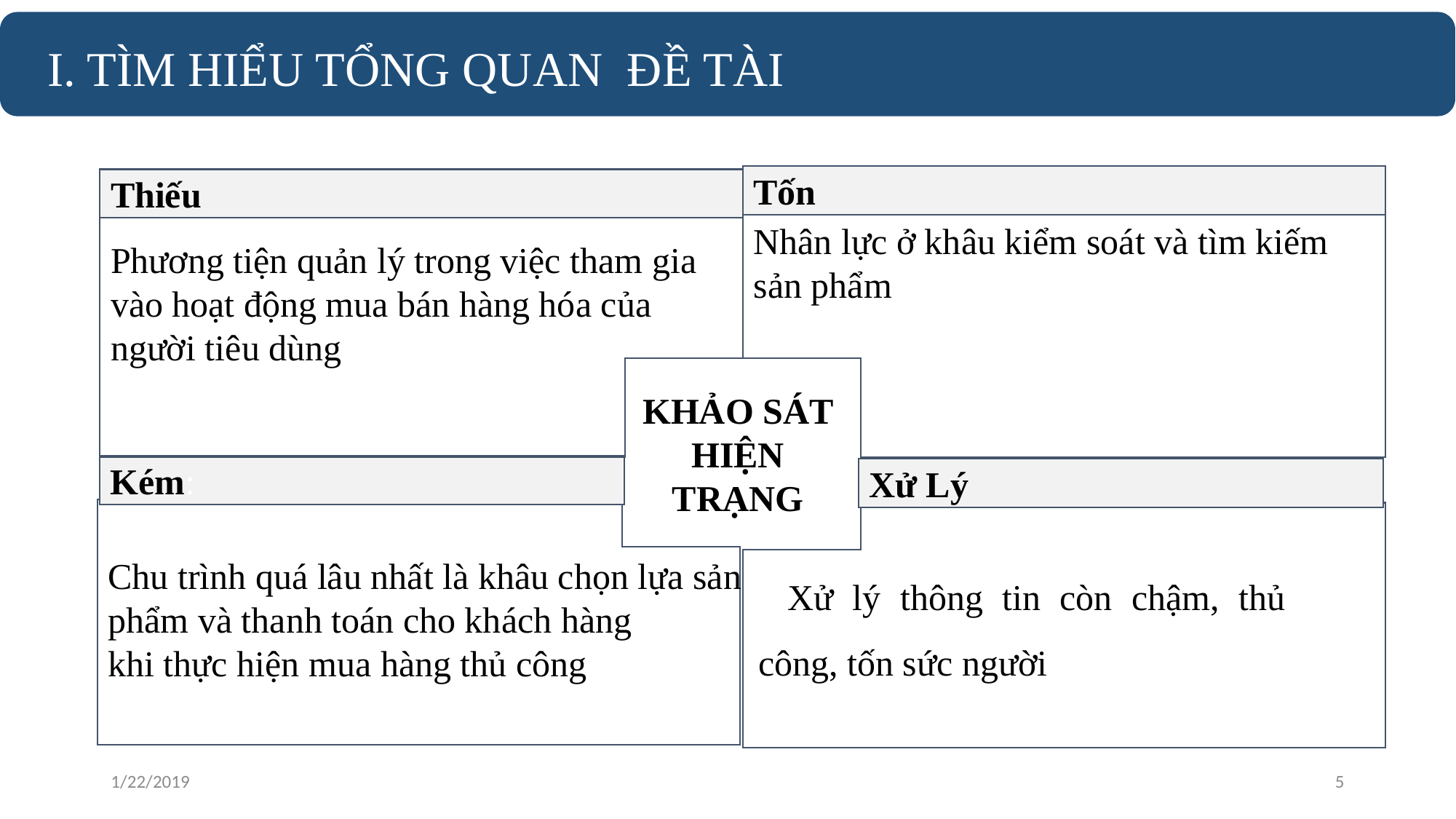

I. TÌM HIỂU TỔNG QUAN  ĐỀ TÀI
Tốn
Thiếu

Nhân lực ở khâu kiểm soát và tìm kiếm sản phẩm.
Phương tiện quản lý trong việc tham gia vào hoạt động mua bán hàng hóa của người tiêu dùng
KHẢO SÁT HIỆN TRẠNG
Kém:
Xử Lý

Xử lý thông tin còn chậm, thủ công, tốn sức người
Chu trình quá lâu nhất là khâu chọn lựa sản phẩm và thanh toán cho khách hàng
khi thực hiện mua hàng thủ công
1/22/2019
5